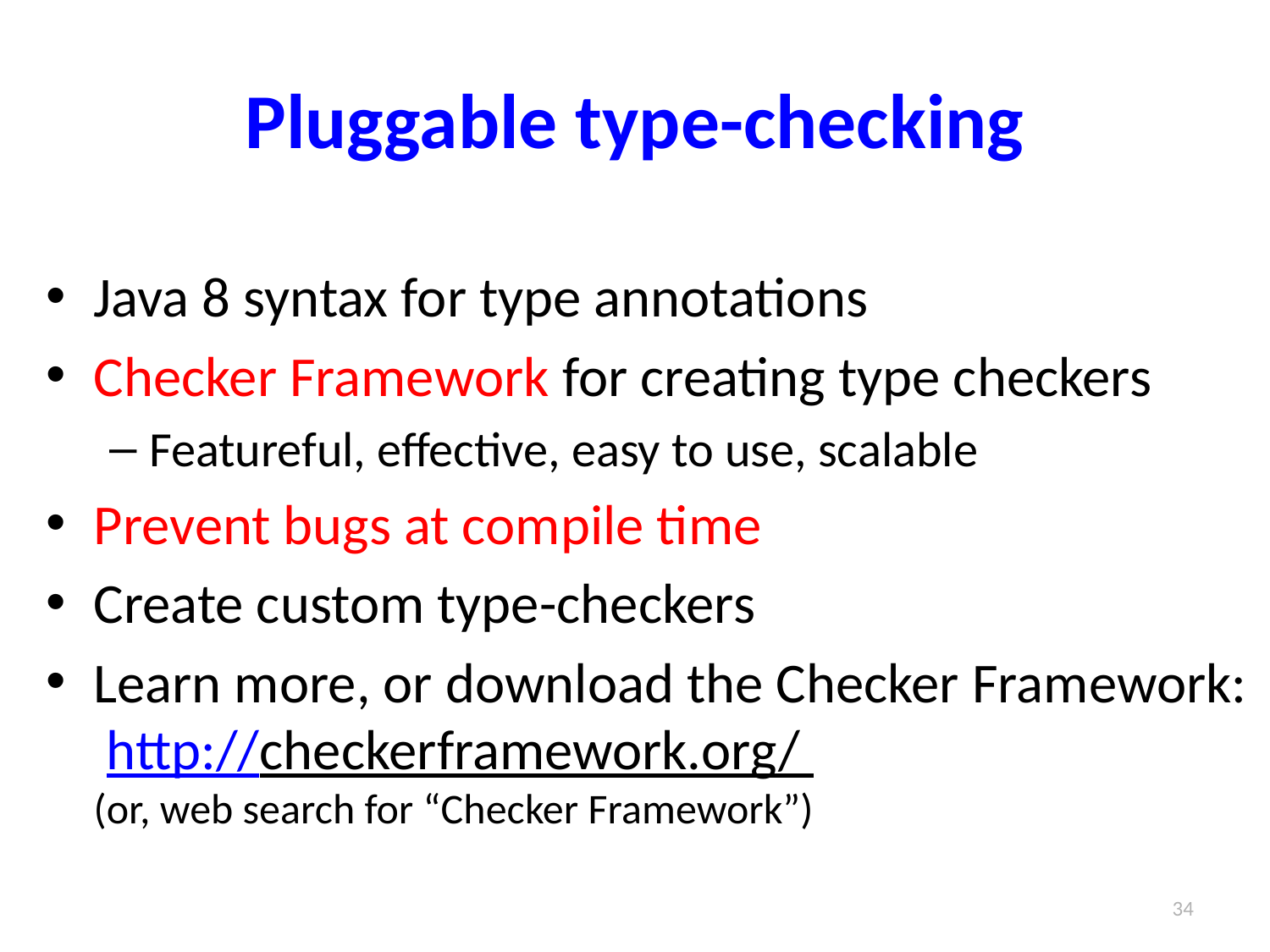

# Pluggable type-checking
Java 8 syntax for type annotations
Checker Framework for creating type checkers
Featureful, effective, easy to use, scalable
Prevent bugs at compile time
Create custom type-checkers
Learn more, or download the Checker Framework:  http://checkerframework.org/
(or, web search for “Checker Framework”)
34